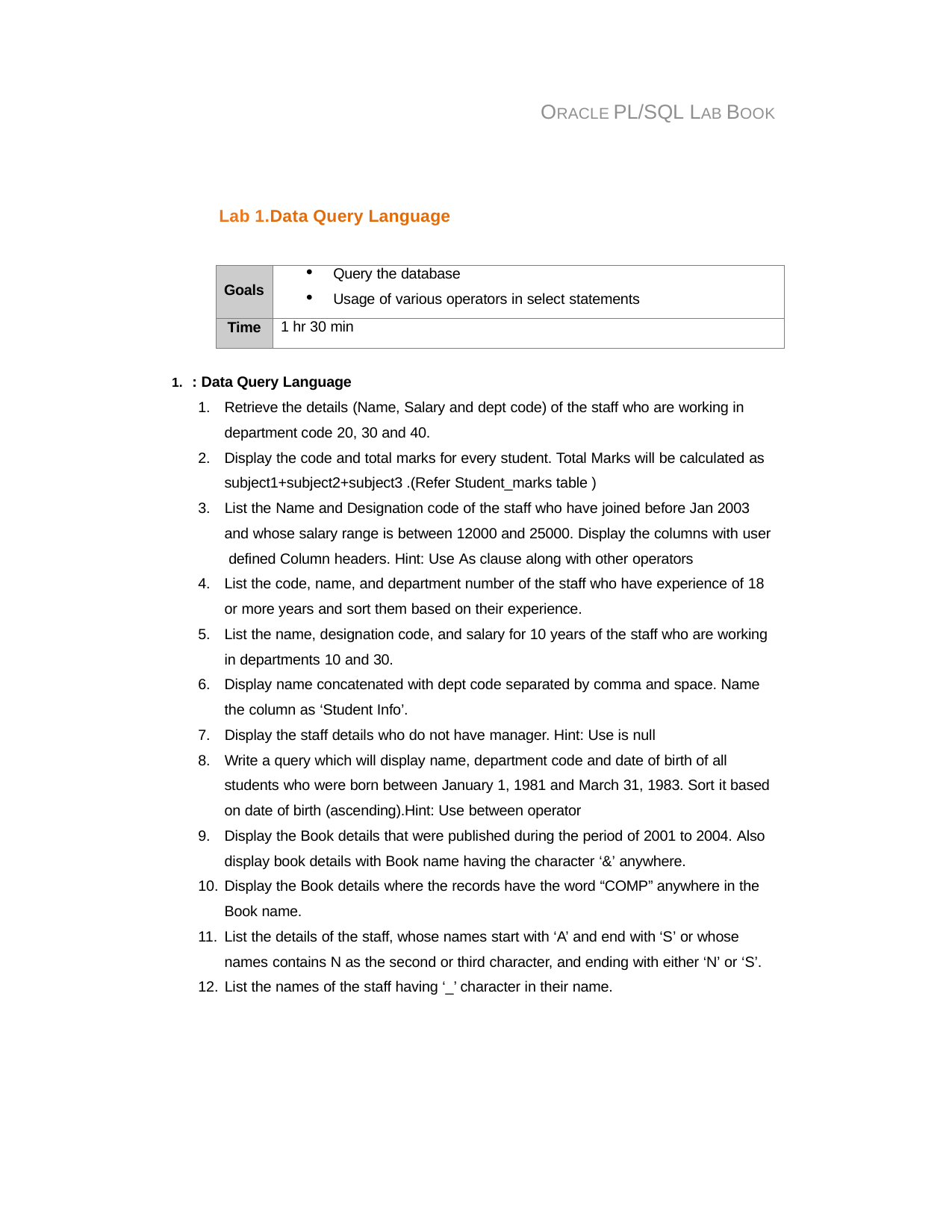

ORACLE PL/SQL LAB BOOK
Lab 1.Data Query Language
| Goals | Query the database Usage of various operators in select statements |
| --- | --- |
| Time | 1 hr 30 min |
: Data Query Language
Retrieve the details (Name, Salary and dept code) of the staff who are working in  department code 20, 30 and 40.
Display the code and total marks for every student. Total Marks will be calculated as  subject1+subject2+subject3 .(Refer Student_marks table )
List the Name and Designation code of the staff who have joined before Jan 2003
and whose salary range is between 12000 and 25000. Display the columns with user  defined Column headers. Hint: Use As clause along with other operators
List the code, name, and department number of the staff who have experience of 18  or more years and sort them based on their experience.
List the name, designation code, and salary for 10 years of the staff who are working  in departments 10 and 30.
Display name concatenated with dept code separated by comma and space. Name  the column as ‘Student Info’.
Display the staff details who do not have manager. Hint: Use is null
Write a query which will display name, department code and date of birth of all
students who were born between January 1, 1981 and March 31, 1983. Sort it based  on date of birth (ascending).Hint: Use between operator
Display the Book details that were published during the period of 2001 to 2004. Also  display book details with Book name having the character ‘&’ anywhere.
Display the Book details where the records have the word “COMP” anywhere in the  Book name.
List the details of the staff, whose names start with ‘A’ and end with ‘S’ or whose  names contains N as the second or third character, and ending with either ‘N’ or ‘S’.
List the names of the staff having ‘_’ character in their name.